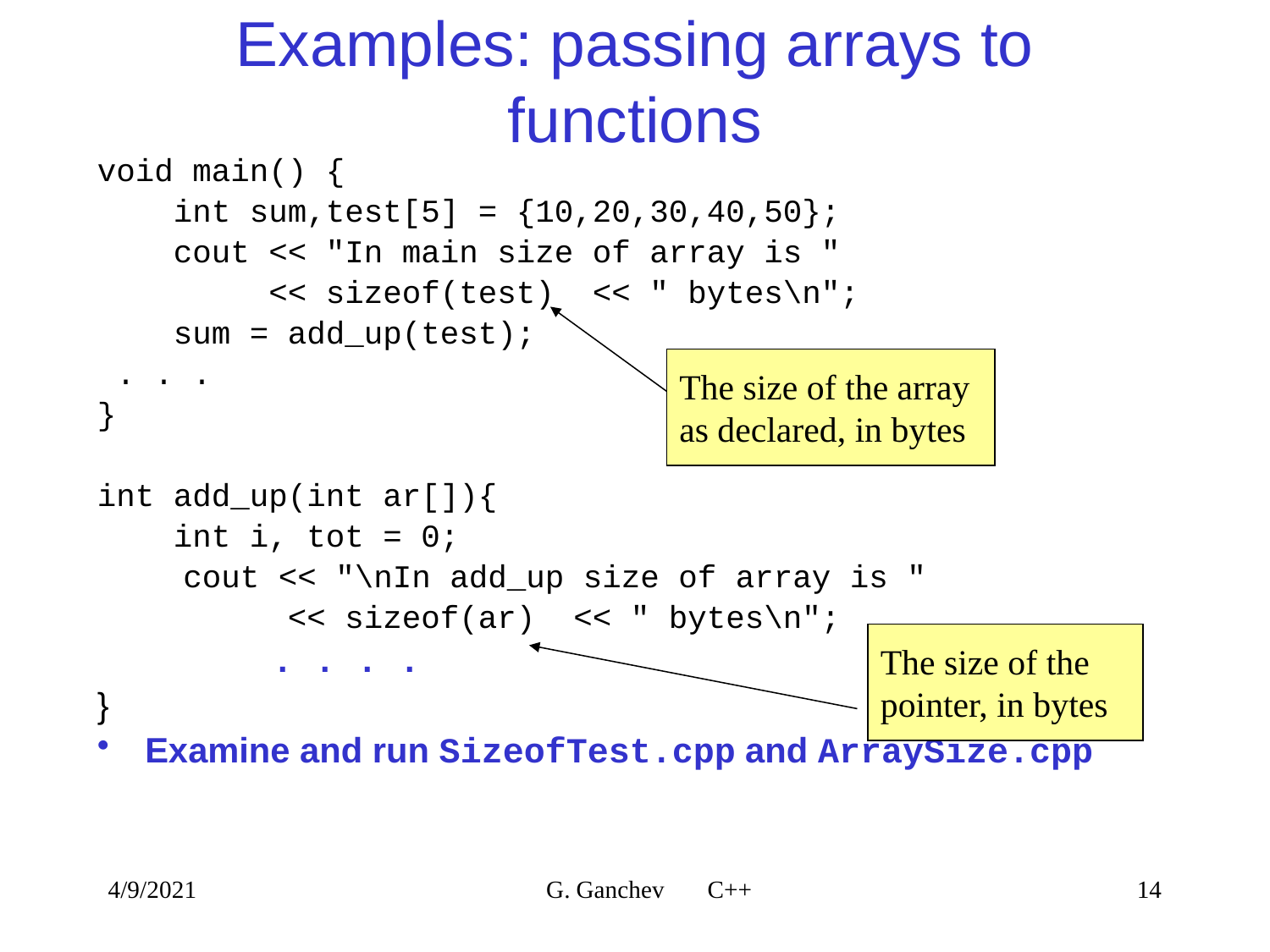

# Examples: passing arrays to functions
void main() {
    int sum,test[5] = {10,20,30,40,50};
    cout << "In main size of array is "
         << sizeof(test)  << " bytes\n";
    sum = add_up(test);
 . . .
}

int add_up(int ar[]){
    int i, tot = 0;
	  cout << "\nIn add_up size of array is "
          << sizeof(ar)  << " bytes\n";
		. . . .
}
Examine and run SizeofTest.cpp and ArraySize.cpp

The size of the array
as declared, in bytes
The size of the
pointer, in bytes

4/9/2021
G. Ganchev       C++
14